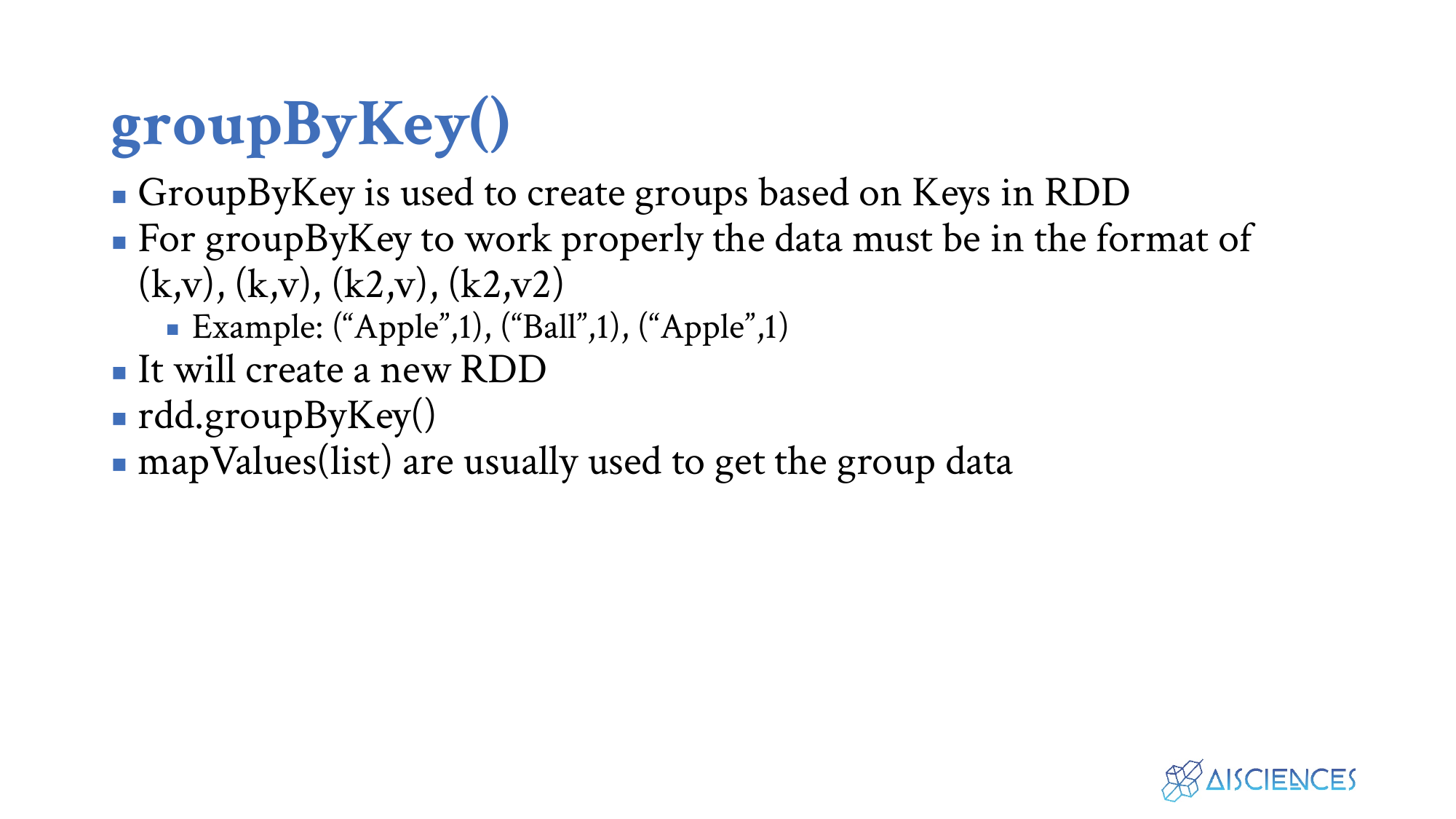

# groupByKey()
GroupByKey is used to create groups based on Keys in RDD
For groupByKey to work properly the data must be in the format of (k,v), (k,v), (k2,v), (k2,v2)
Example: (“Apple”,1), (“Ball”,1), (“Apple”,1)
It will create a new RDD
rdd.groupByKey()
mapValues(list) are usually used to get the group data